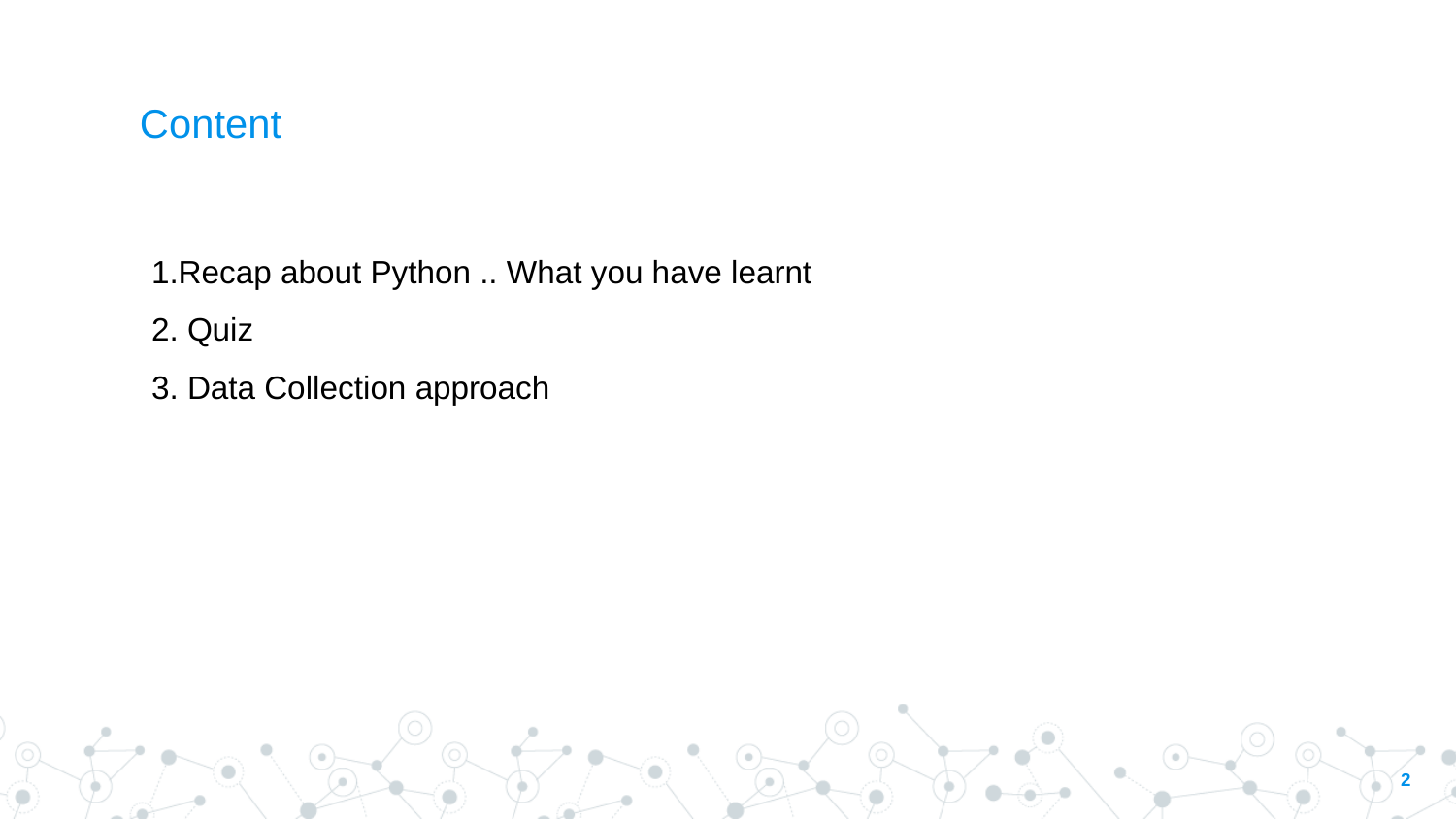

# Content
1.Recap about Python .. What you have learnt
2. Quiz
3. Data Collection approach
2